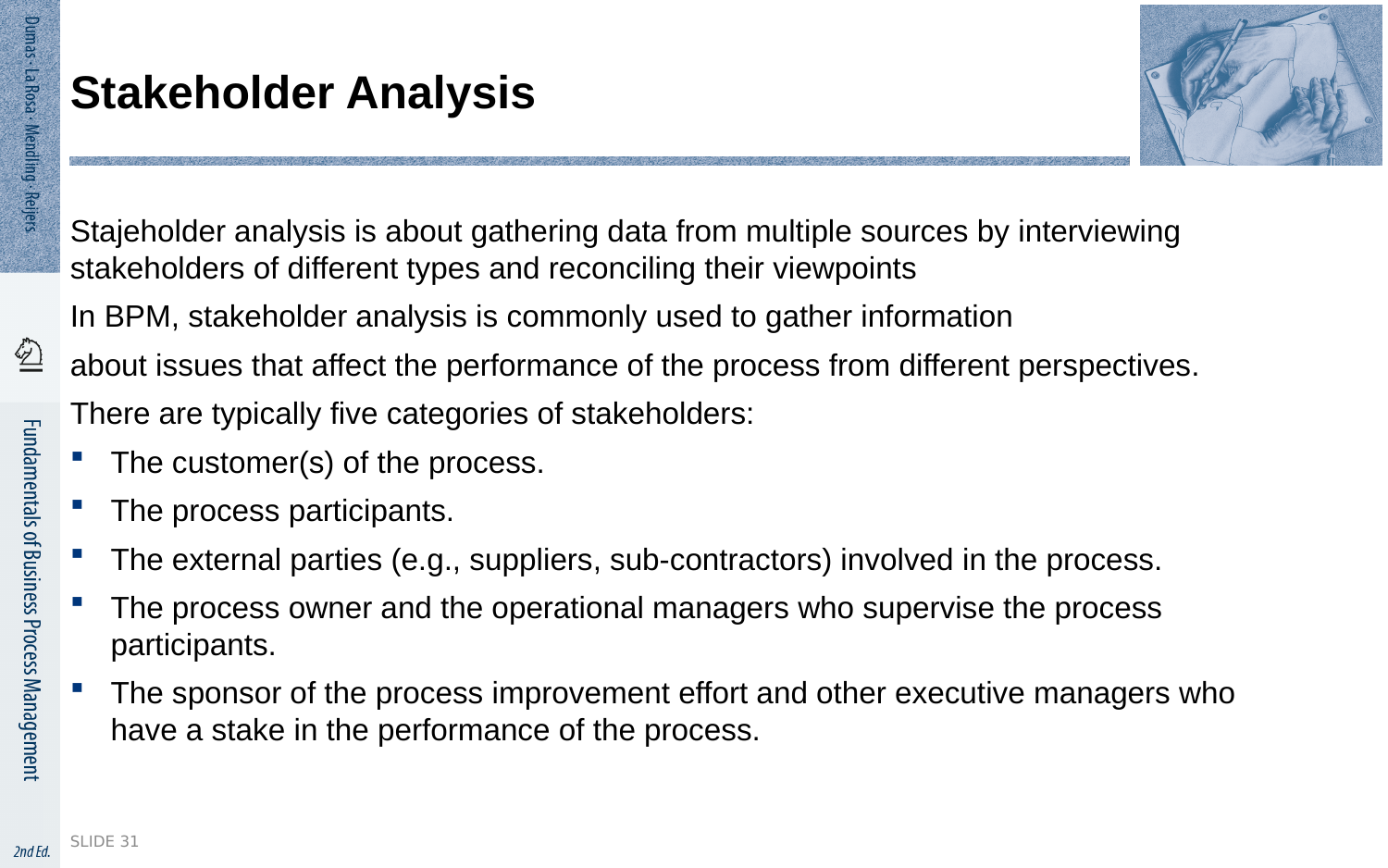

# Stakeholder Analysis
Stajeholder analysis is about gathering data from multiple sources by interviewing stakeholders of different types and reconciling their viewpoints
In BPM, stakeholder analysis is commonly used to gather information
about issues that affect the performance of the process from different perspectives.
There are typically five categories of stakeholders:
The customer(s) of the process.
The process participants.
The external parties (e.g., suppliers, sub-contractors) involved in the process.
The process owner and the operational managers who supervise the process participants.
The sponsor of the process improvement effort and other executive managers who have a stake in the performance of the process.
Slide 31